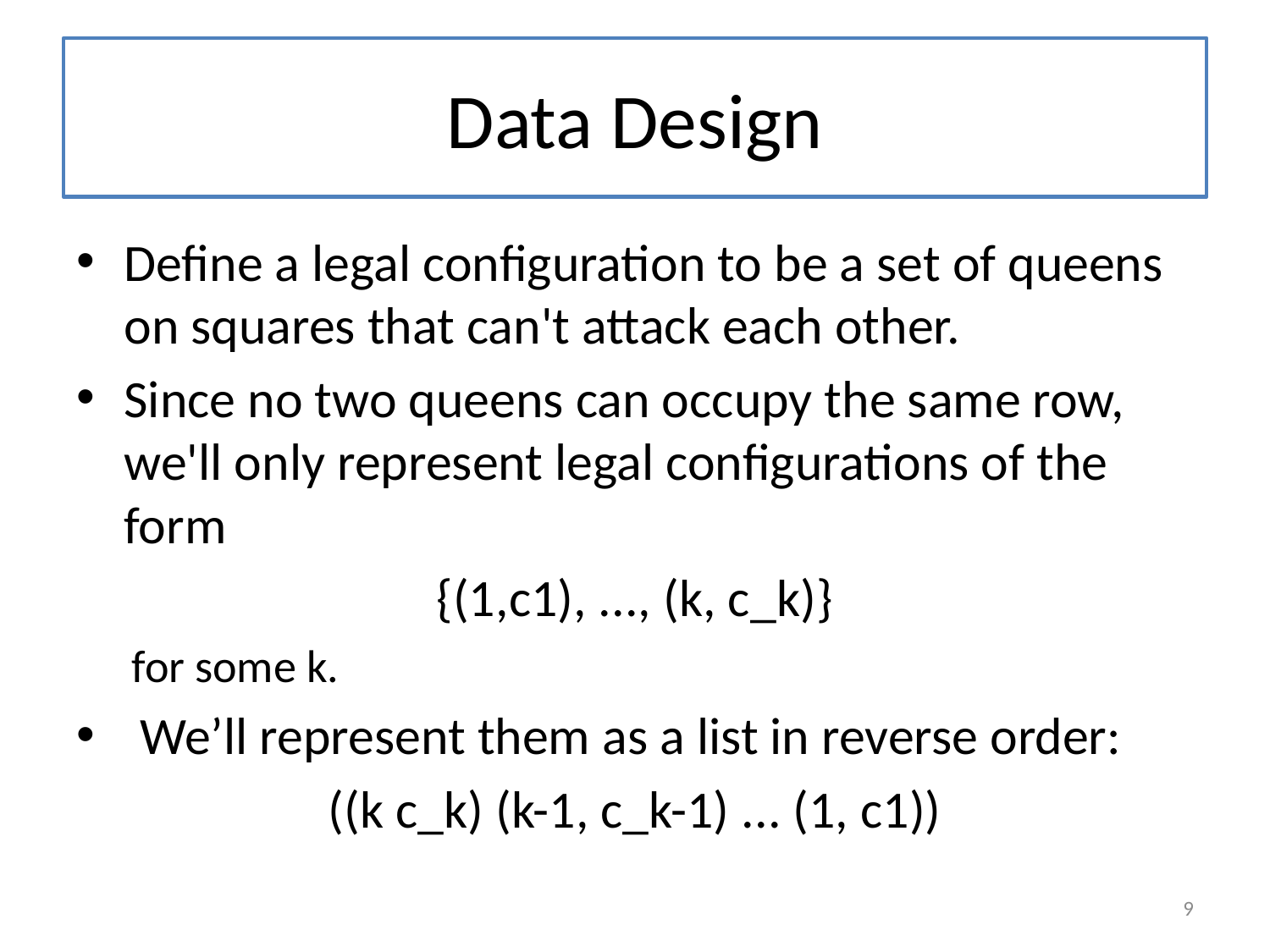

# Data Design
Define a legal configuration to be a set of queens on squares that can't attack each other.
Since no two queens can occupy the same row, we'll only represent legal configurations of the form
{(1,c1), ..., (k, c_k)}
for some k.
We’ll represent them as a list in reverse order:
((k c_k) (k-1, c_k-1) ... (1, c1))

9